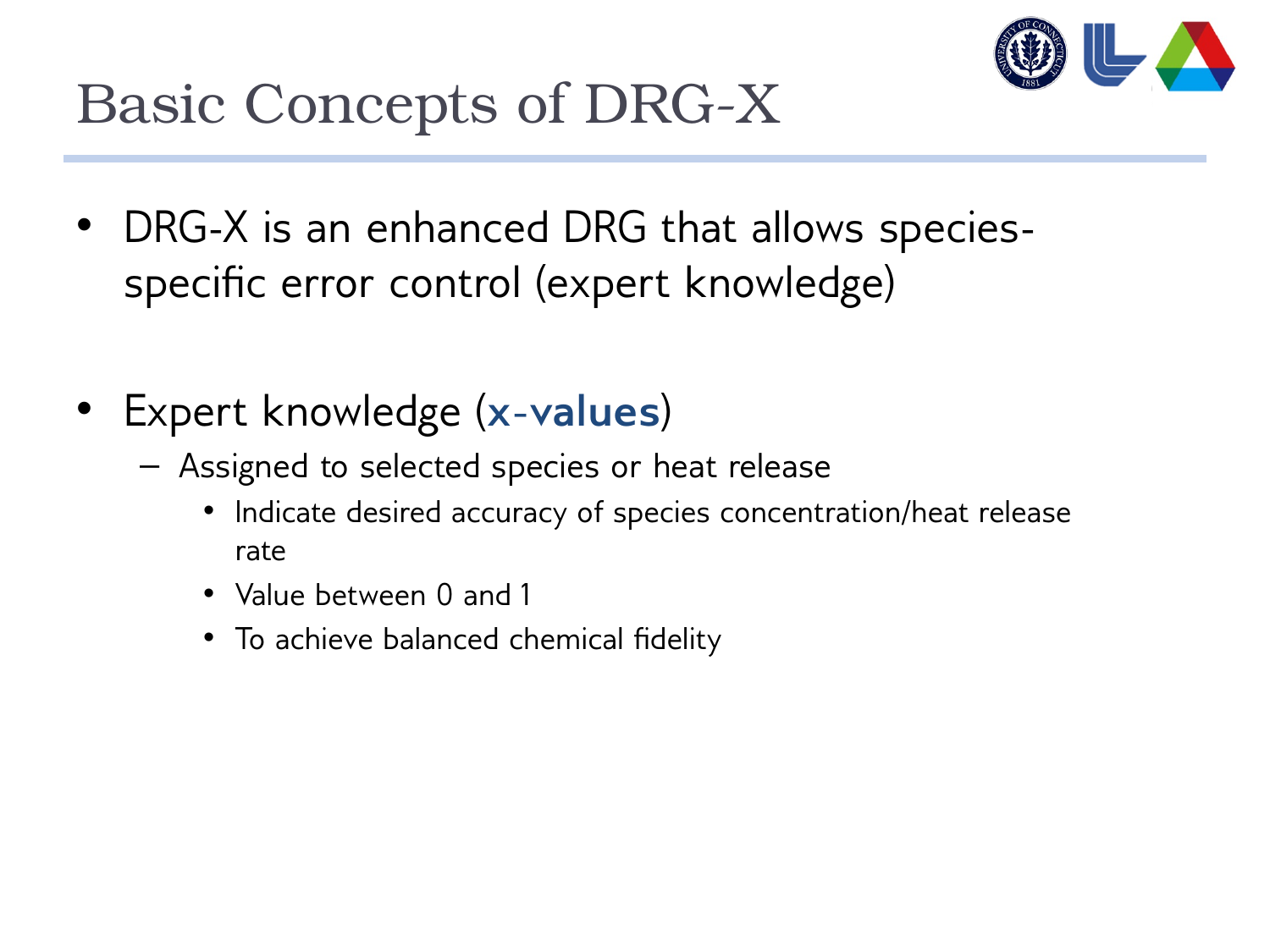

To solve the limitations of DRG, in DRG-X reduction errors for important species are specified based on expert knowledge.

Species specific x-values, the expert knowledge, are specified for selected species.

The species associated with reactions with small uncertainties can be assigned a small x-value (0.1), large uncertainties…a large x-value. (0.3)
All other species are assigned a default error tolerance such as 0.5

If a pollutant is of interest for example, and needed to be predicted as higher accuracies than all other species, a small x-value (0.1) would assigned.

These x-values can then be pre or post processed, meaning that when pre processing the xvalues are used to expand the starting species set in the previous DRG.

IN Post processing, a normal DRG reduction is performed, then afterwards the species that are important to a species A based on its xvalues X_A are added back into the mechanism.

Some example species and parameters that xvalues can be assigned to are: pollutants, hradical, fuels, oxidizer, heat release

Because the errors in the skeletal mechanism roughly match the level of uncertainties in the detailed mechanism, overall chemical fidelity can be retained.
Basic Concepts of DRG-X
So….. “first bullet”

These xvalues different from epsilon,

Xvalue are SSET’s, while epsilon is a uniform error tolerance for species we don’t assign xvalues to.

“after 1st sub bullet”
For instance if you want a polutant such as nox or co2 to be quite accurate you can specify a small value for the xvalue of the pollutant.

“Last bullet”
by specifying these x-values we can retain the original/balanced chemical fidelity, but with a relatively larger reduction error  threshold

Transition:
Now lets go into an example to show the differences between DRG and DRGX

DRG-X is an enhanced DRG that allows species-specific error control (expert knowledge)

Expert knowledge (x-values)
Assigned to selected species or heat release
Indicate desired accuracy of species concentration/heat release rate
Value between 0 and 1
To achieve balanced chemical fidelity